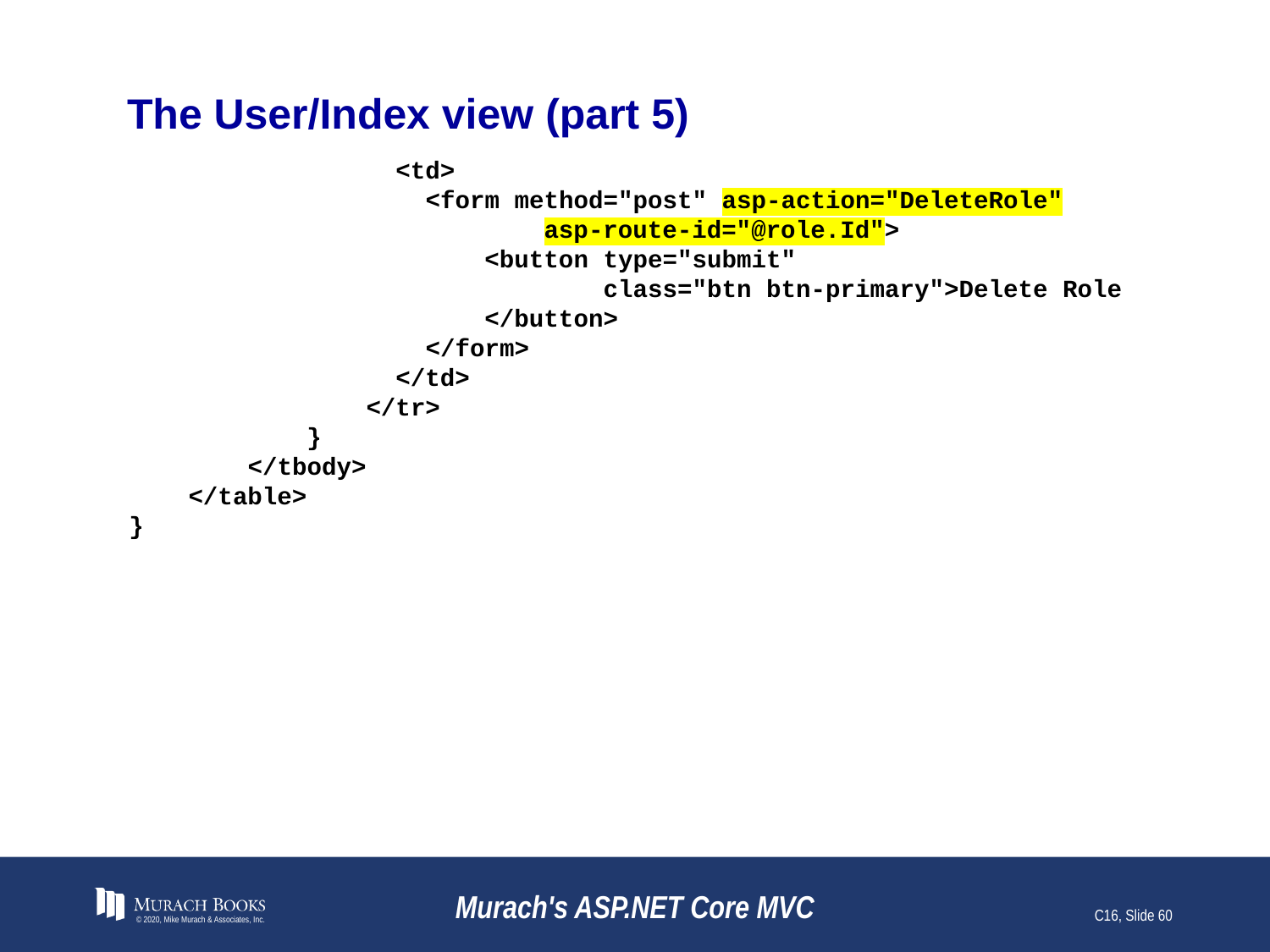

# The User/Index view (part 5)
                  <td>
                    <form method="post" asp-action="DeleteRole"
                            asp-route-id="@role.Id">
                        <button type="submit"
                                class="btn btn-primary">Delete Role
                        </button>
                    </form>
                  </td>
                </tr>
            }
        </tbody>
    </table>
}

© 2020, Mike Murach & Associates, Inc.
Murach's ASP.NET Core MVC

C16, Slide 60